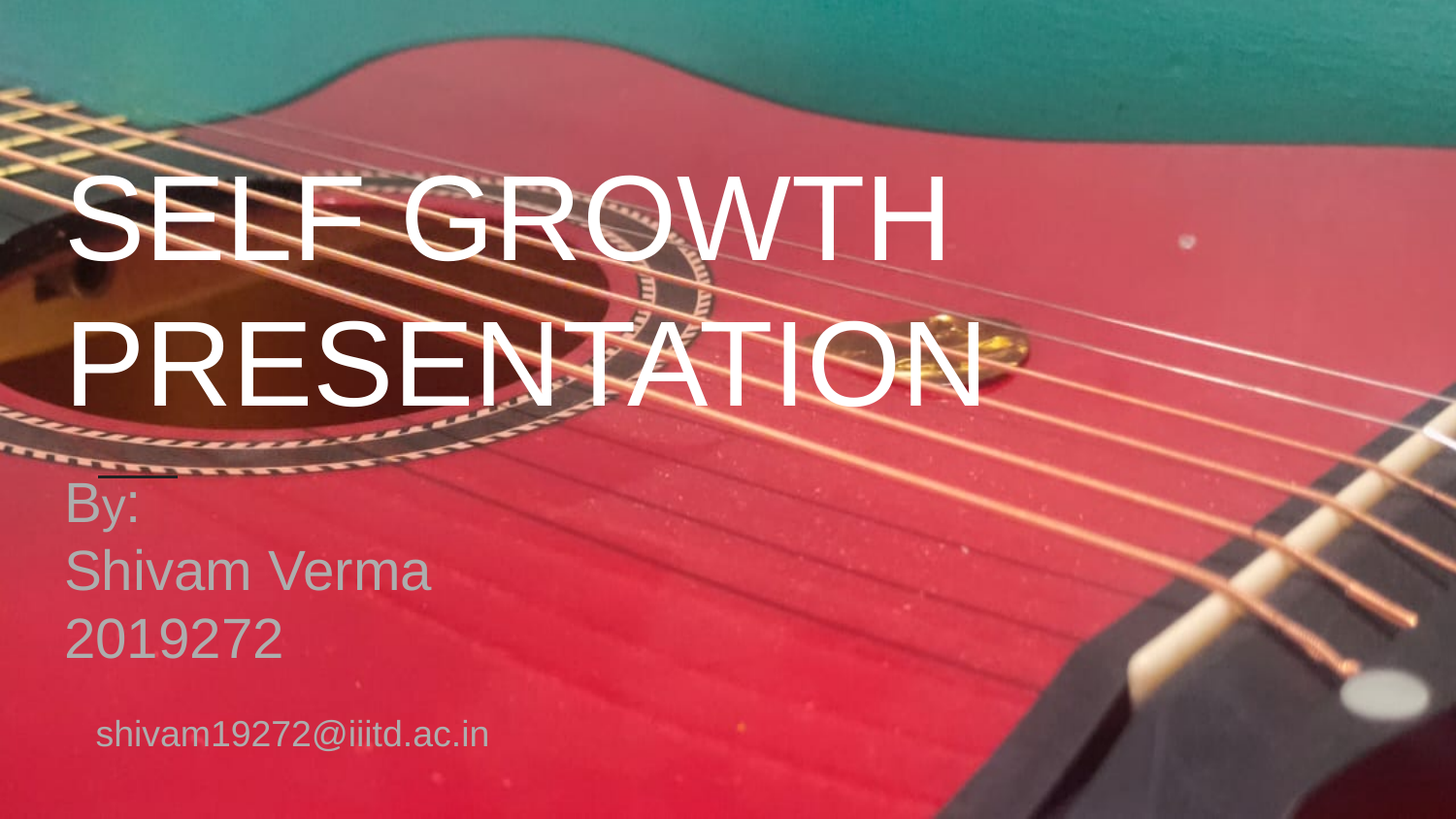

# SELF GROWTH PRESENTATION
By:
Shivam Verma
2019272
shivam19272@iiitd.ac.in